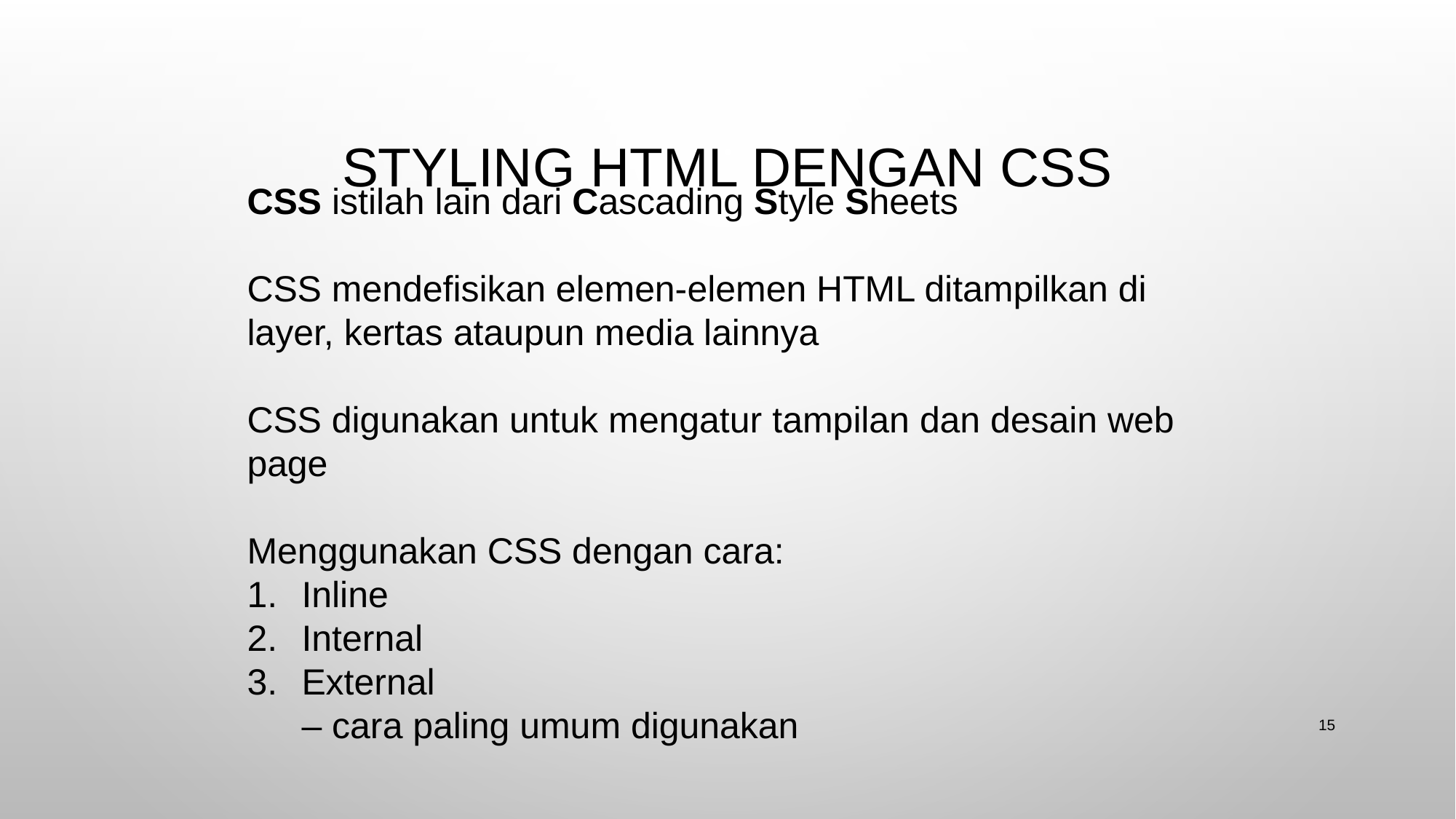

# Styling HTML dengan CSS
CSS istilah lain dari Cascading Style Sheets

CSS mendefisikan elemen-elemen HTML ditampilkan di layer, kertas ataupun media lainnya

CSS digunakan untuk mengatur tampilan dan desain web page

Menggunakan CSS dengan cara:
Inline
Internal
External
– cara paling umum digunakan
15